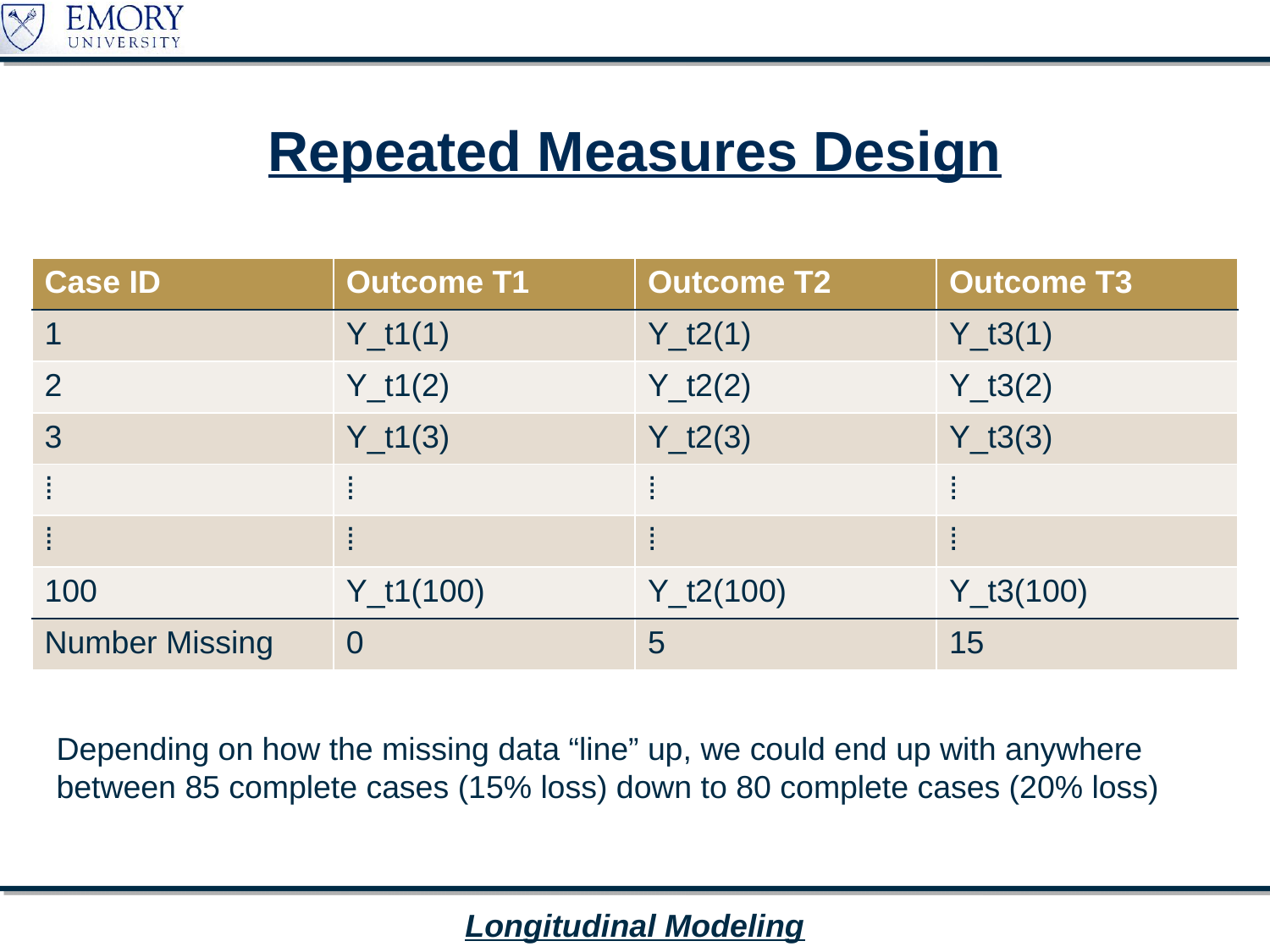

# Repeated Measures Design
| Case ID | Outcome T1 | Outcome T2 | Outcome T3 |
| --- | --- | --- | --- |
| 1 | Y\_t1(1) | Y\_t2(1) | Y\_t3(1) |
| 2 | Y\_t1(2) | Y\_t2(2) | Y\_t3(2) |
| 3 | Y\_t1(3) | Y\_t2(3) | Y\_t3(3) |
| ⁞ | ⁞ | ⁞ | ⁞ |
| ⁞ | ⁞ | ⁞ | ⁞ |
| 100 | Y\_t1(100) | Y\_t2(100) | Y\_t3(100) |
| Number Missing | 0 | 5 | 15 |
Depending on how the missing data “line” up, we could end up with anywhere between 85 complete cases (15% loss) down to 80 complete cases (20% loss)